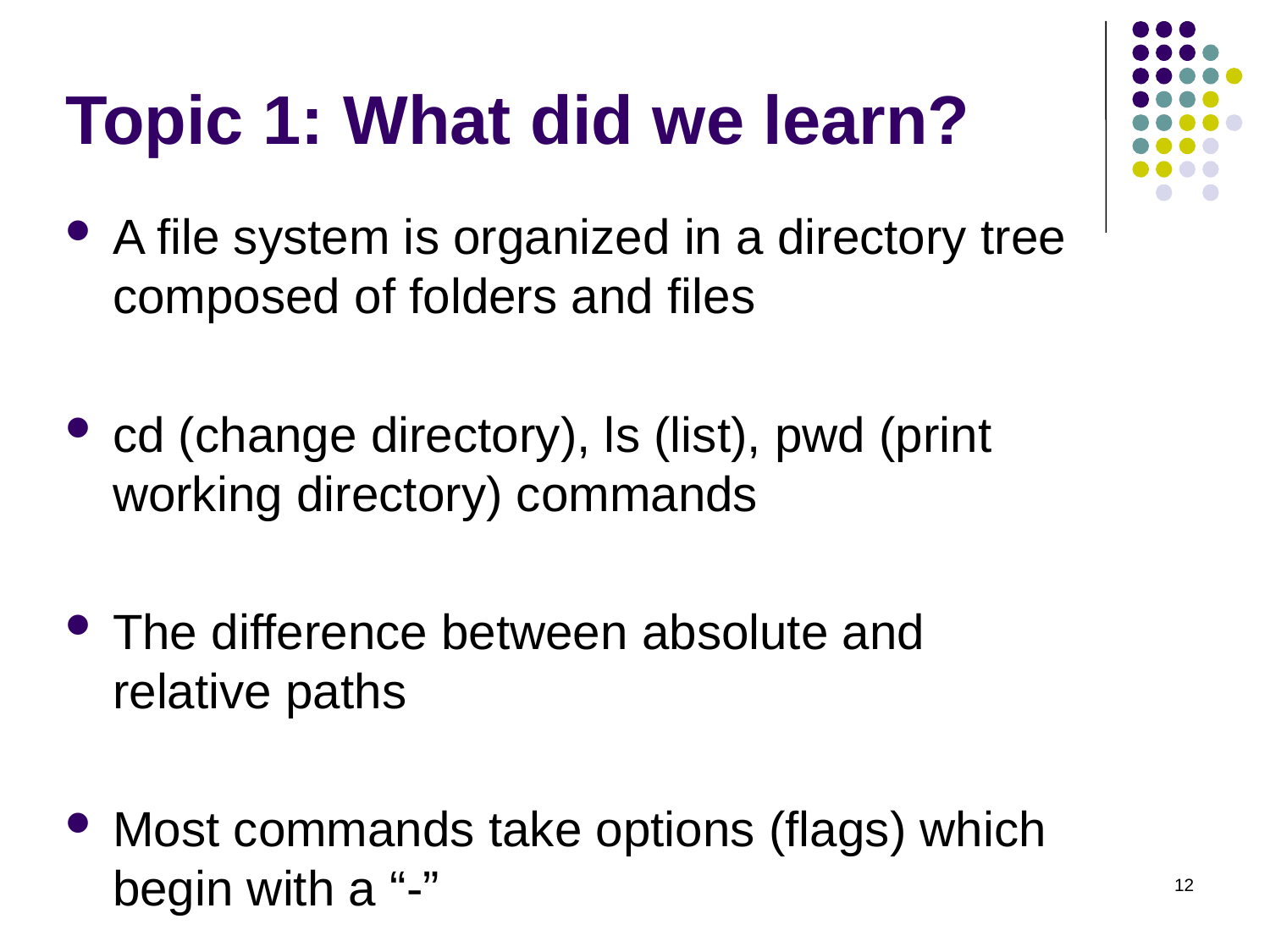

# Topic 1: What did we learn?
A file system is organized in a directory tree composed of folders and files

cd (change directory), ls (list), pwd (print working directory) commands

The difference between absolute and relative paths

Most commands take options (flags) which begin with a “-”
12